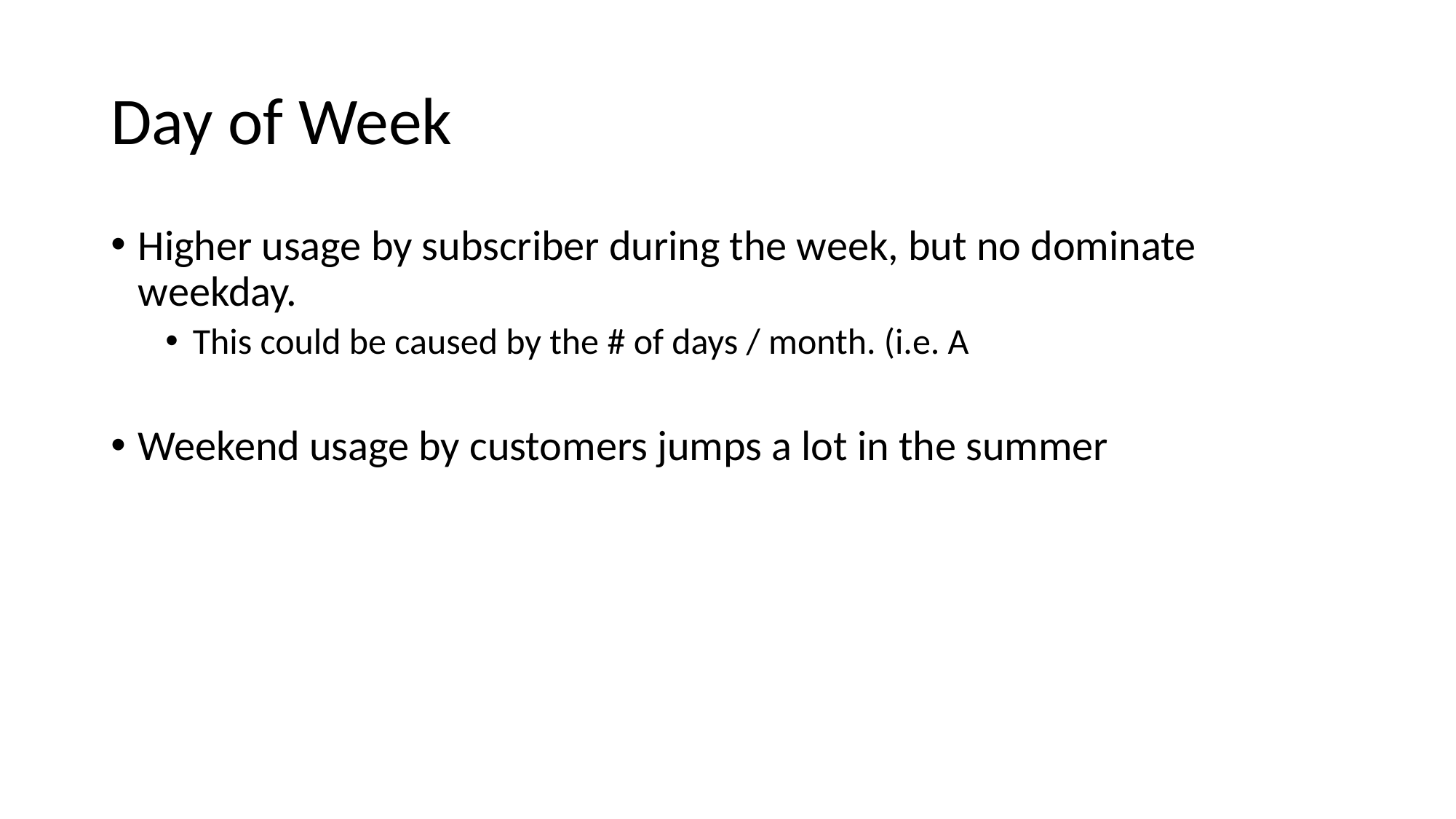

# Day of Week
Higher usage by subscriber during the week, but no dominate weekday.
This could be caused by the # of days / month. (i.e. A

Weekend usage by customers jumps a lot in the summer